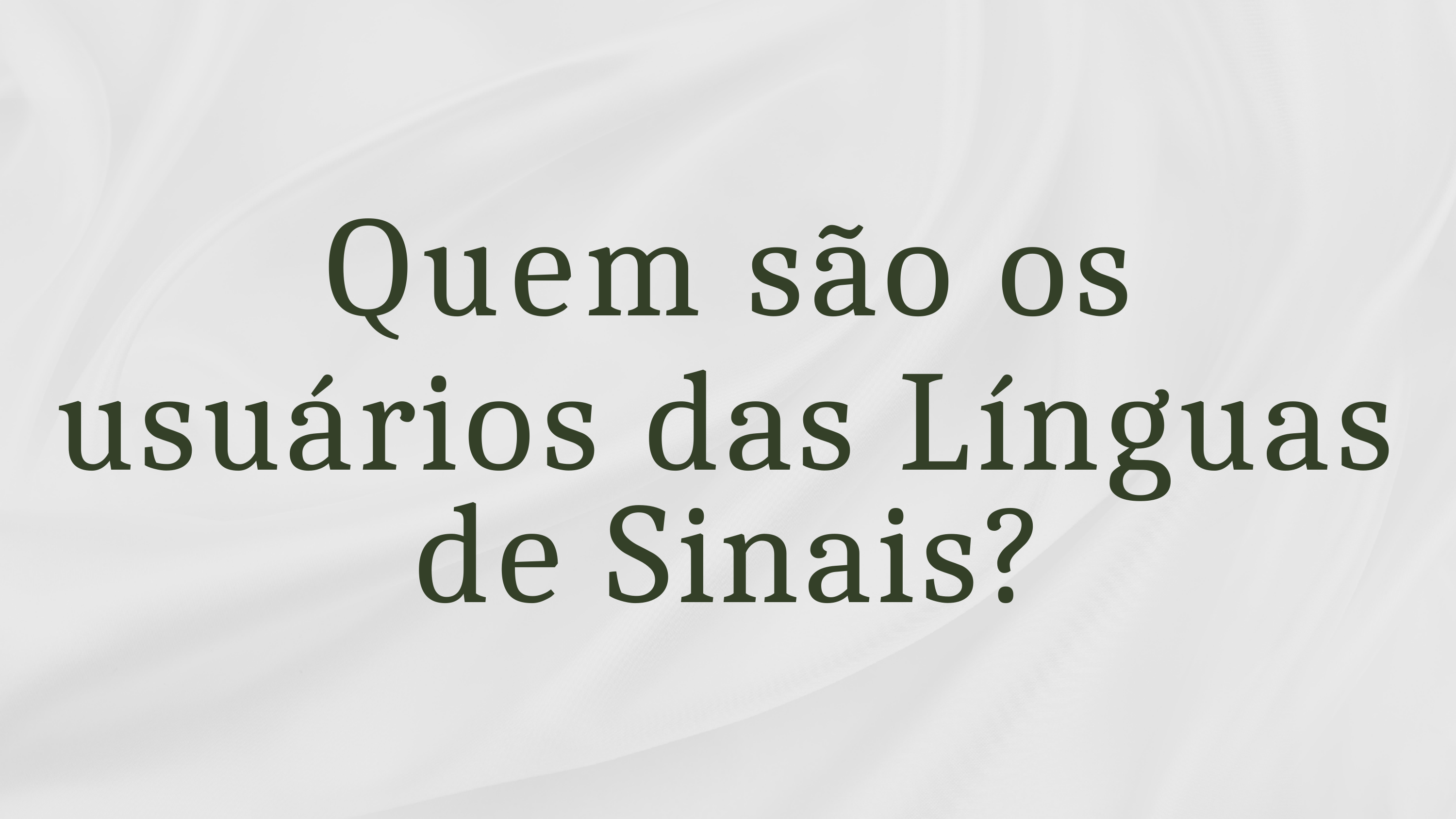

Quem são os
usuários das Línguas de Sinais?